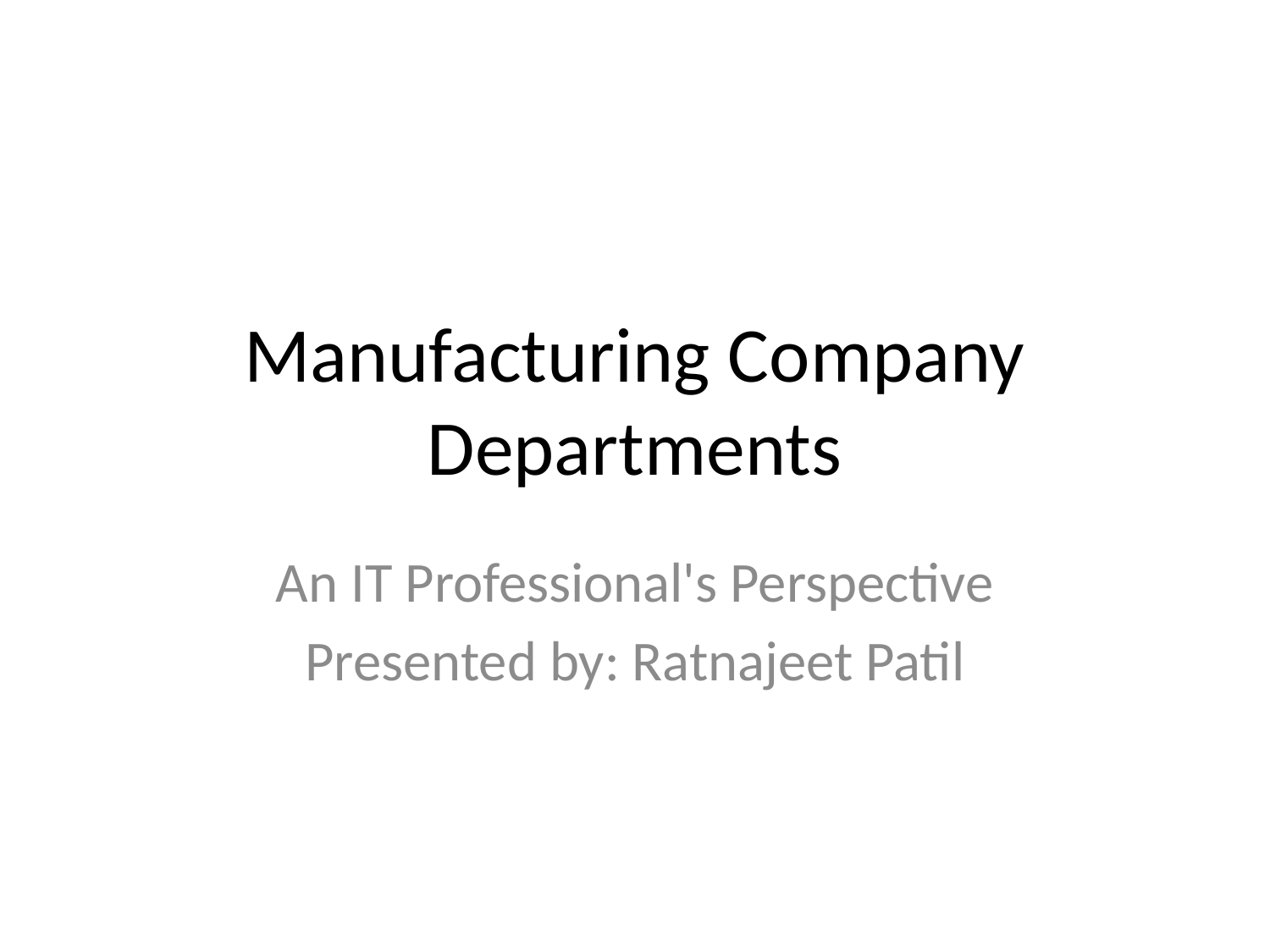

# Manufacturing Company Departments
An IT Professional's Perspective
Presented by: Ratnajeet Patil